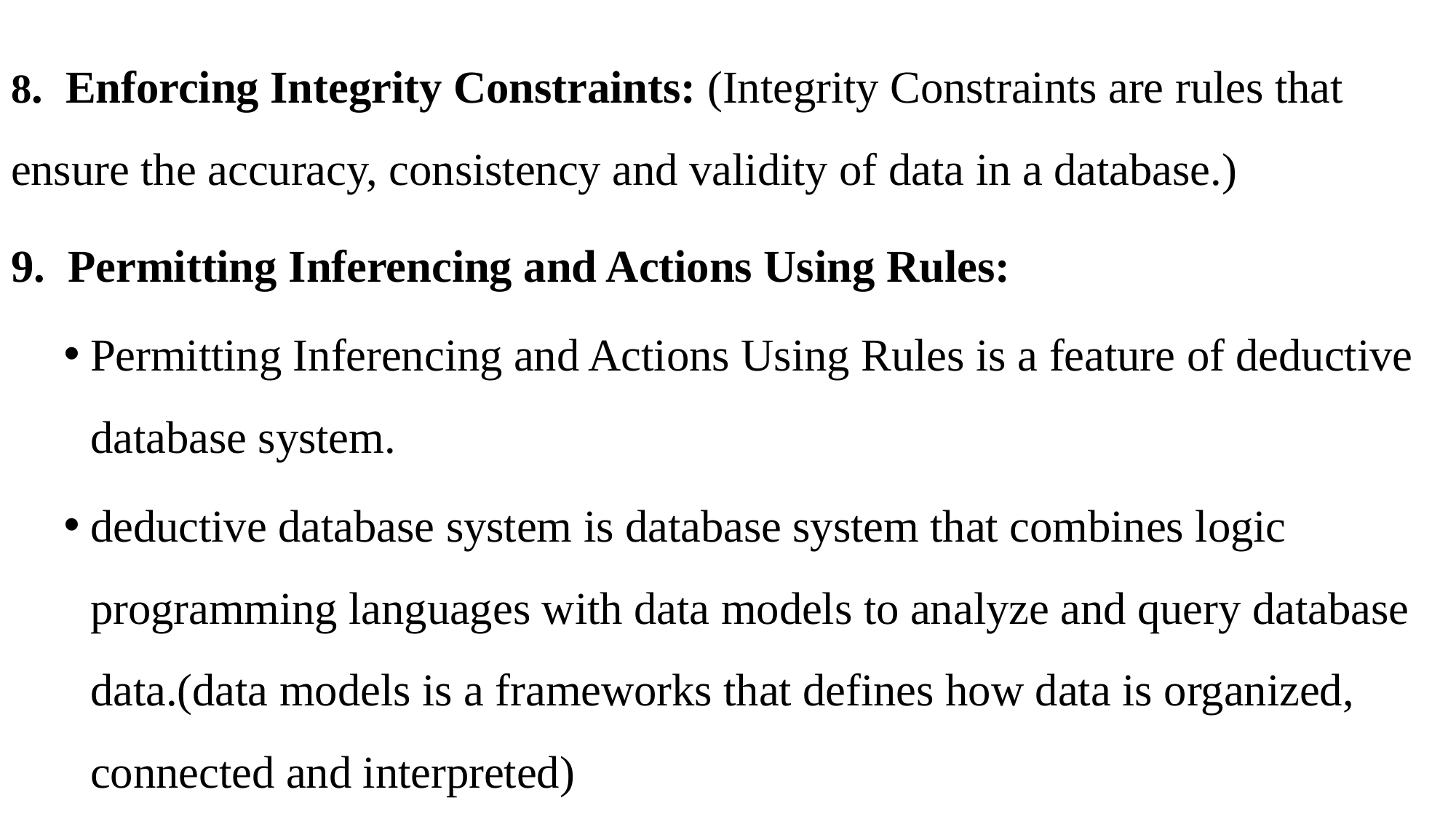

8.  Enforcing Integrity Constraints: (Integrity Constraints are rules that ensure the accuracy, consistency and validity of data in a database.)
9.  Permitting Inferencing and Actions Using Rules:
Permitting Inferencing and Actions Using Rules is a feature of deductive database system.
deductive database system is database system that combines logic programming languages with data models to analyze and query database data.(data models is a frameworks that defines how data is organized, connected and interpreted)